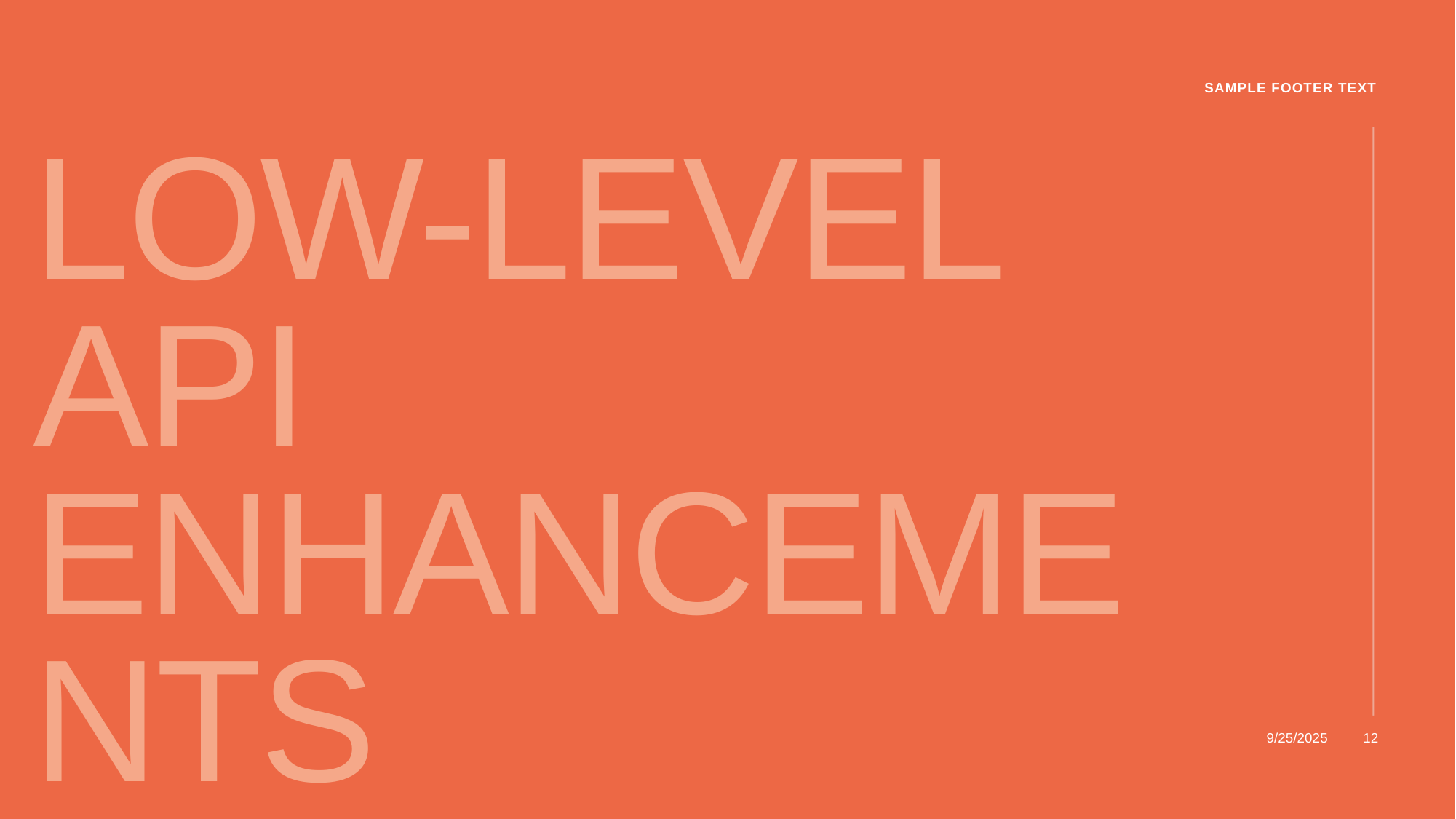

Sample Footer Text
# Low-Level API Enhancements
9/25/2025
12